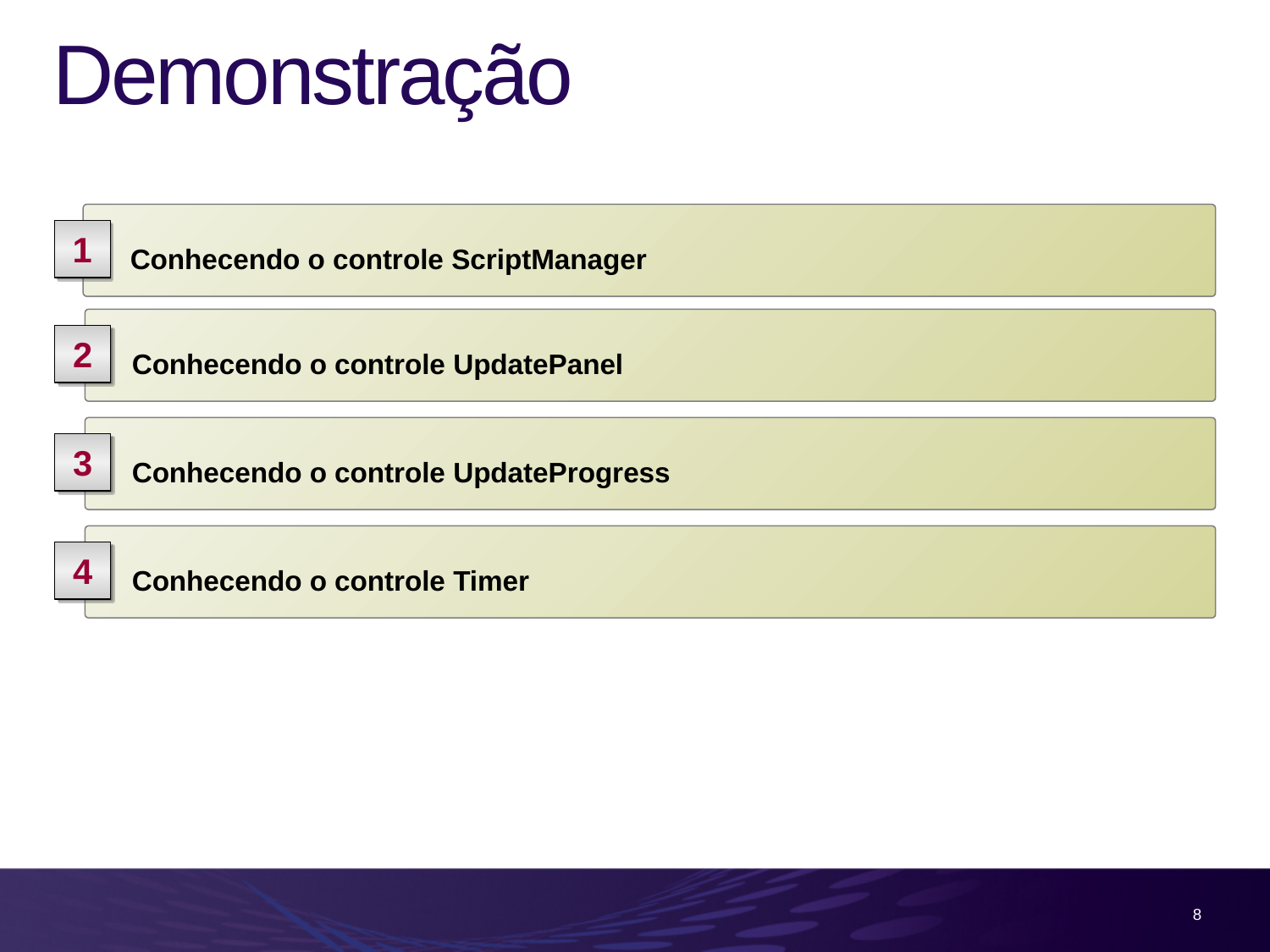

# Demonstração
 Conhecendo o controle ScriptManager
1
 Conhecendo o controle UpdatePanel
2
 Conhecendo o controle UpdateProgress
3
 Conhecendo o controle Timer
4
8